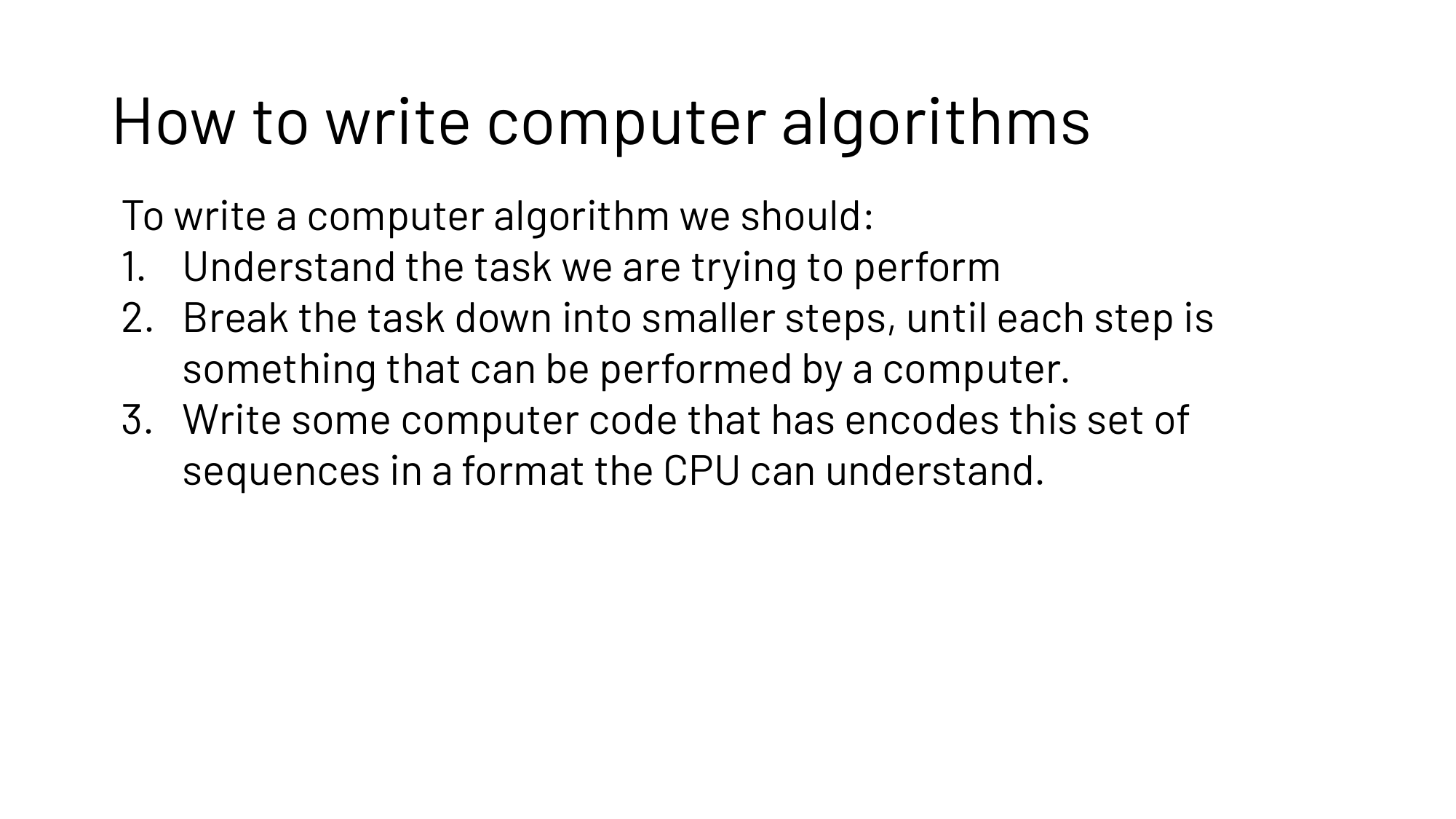

# How to write computer algorithms
To write a computer algorithm we should:
Understand the task we are trying to perform
Break the task down into smaller steps, until each step is something that can be performed by a computer.
Write some computer code that has encodes this set of sequences in a format the CPU can understand.